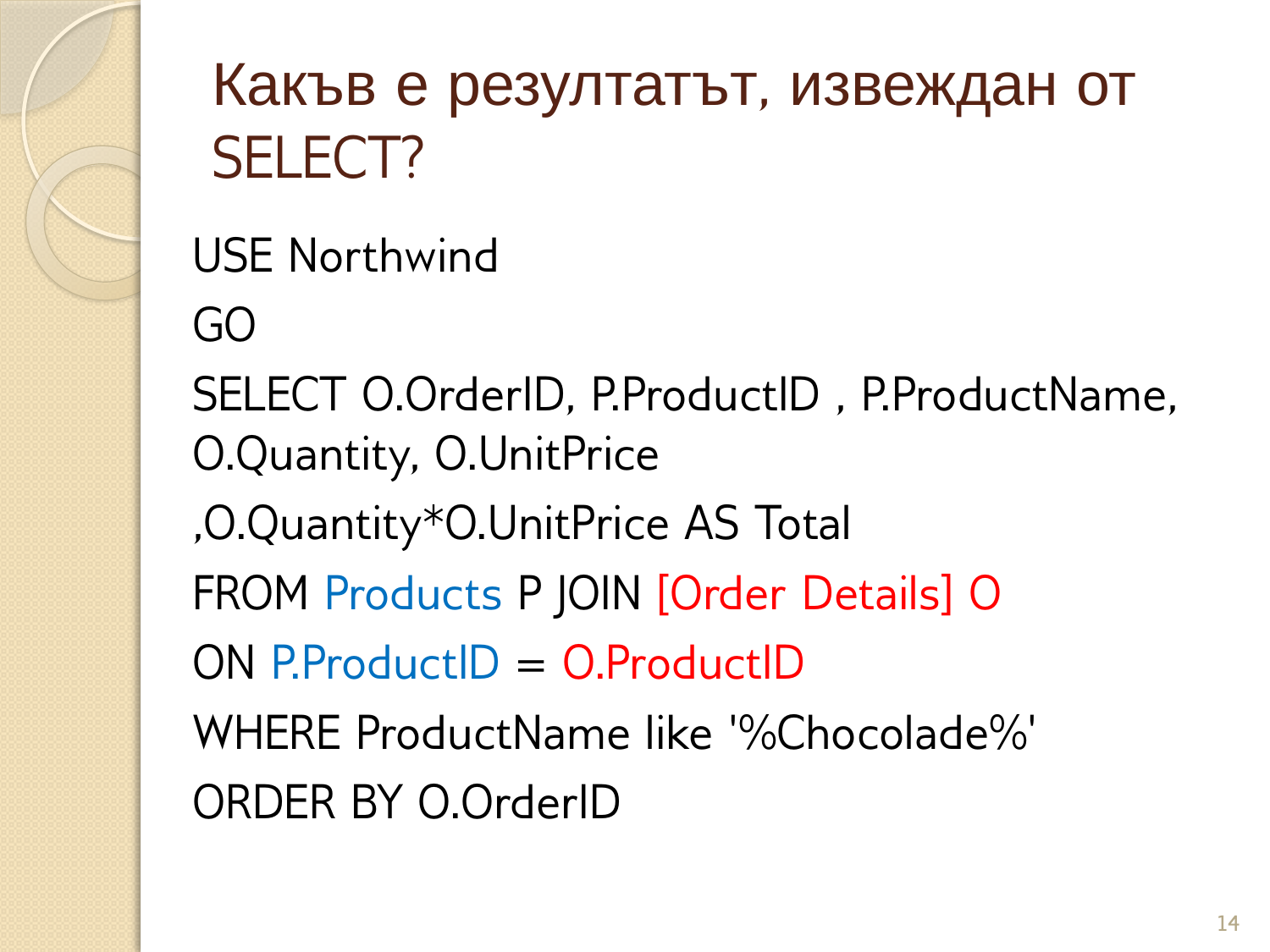

# Какъв е резултатът, извеждан от  SELECT?
USE Northwind
GO
SELECT O.OrderID, P.ProductID , P.ProductName, O.Quantity, O.UnitPrice
,O.Quantity*O.UnitPrice AS Total
FROM Products P JOIN [Order Details] O
ON P.ProductID = O.ProductID
WHERE ProductName like '%Chocolade%'
ORDER BY O.OrderID
14